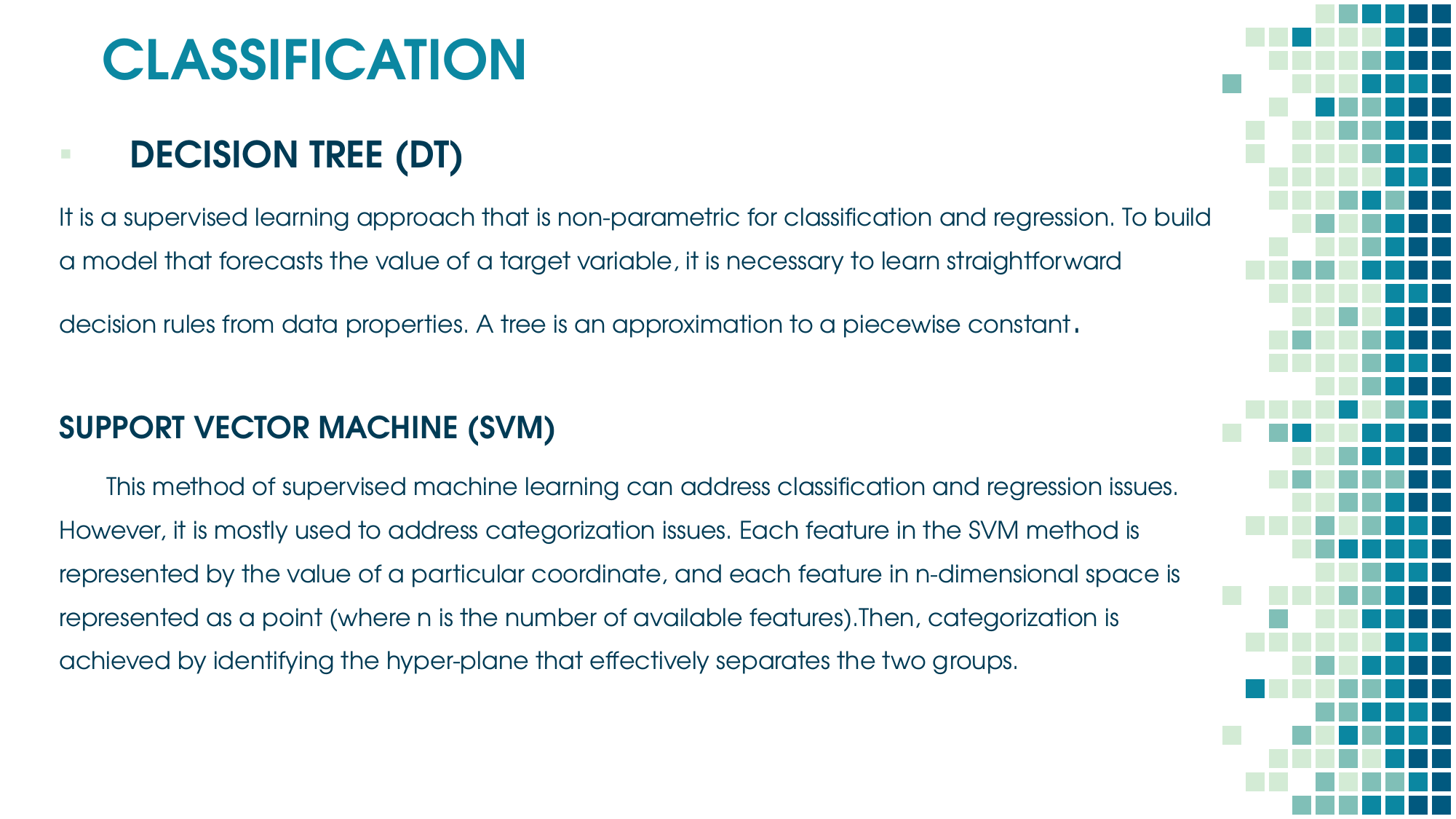

# CLASSIFICATION
 DECISION TREE (DT)
It is a supervised learning approach that is non-parametric for classification and regression. To build a model that forecasts the value of a target variable, it is necessary to learn straightforward decision rules from data properties. A tree is an approximation to a piecewise constant.

SUPPORT VECTOR MACHINE (SVM)
       This method of supervised machine learning can address classification and regression issues. However, it is mostly used to address categorization issues. Each feature in the SVM method is represented by the value of a particular coordinate, and each feature in n-dimensional space is represented as a point (where n is the number of available features).Then, categorization is achieved by identifying the hyper-plane that effectively separates the two groups.